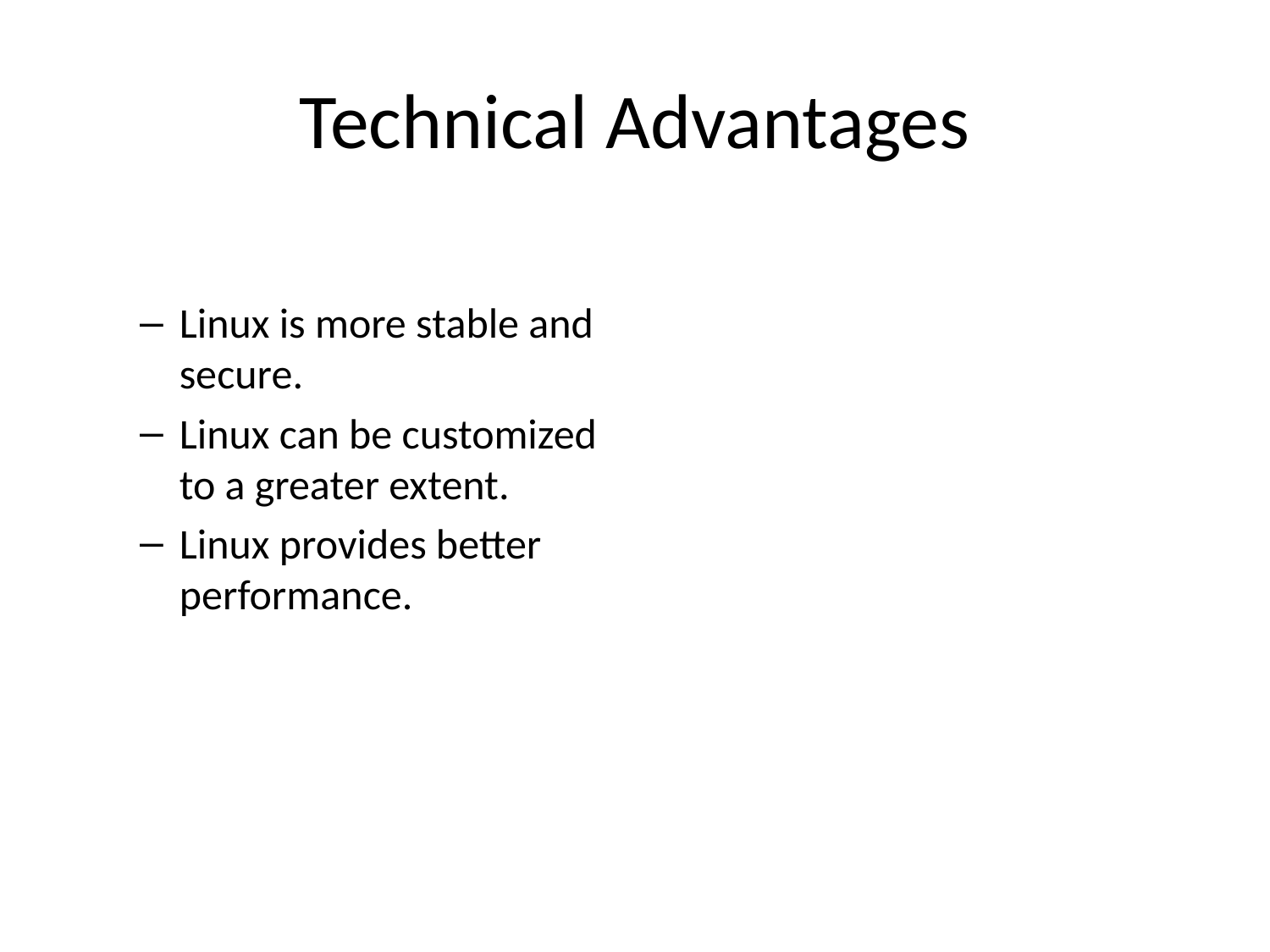

# Technical Advantages

Linux is more stable and secure.
Linux can be customized to a greater extent.
Linux provides better performance.